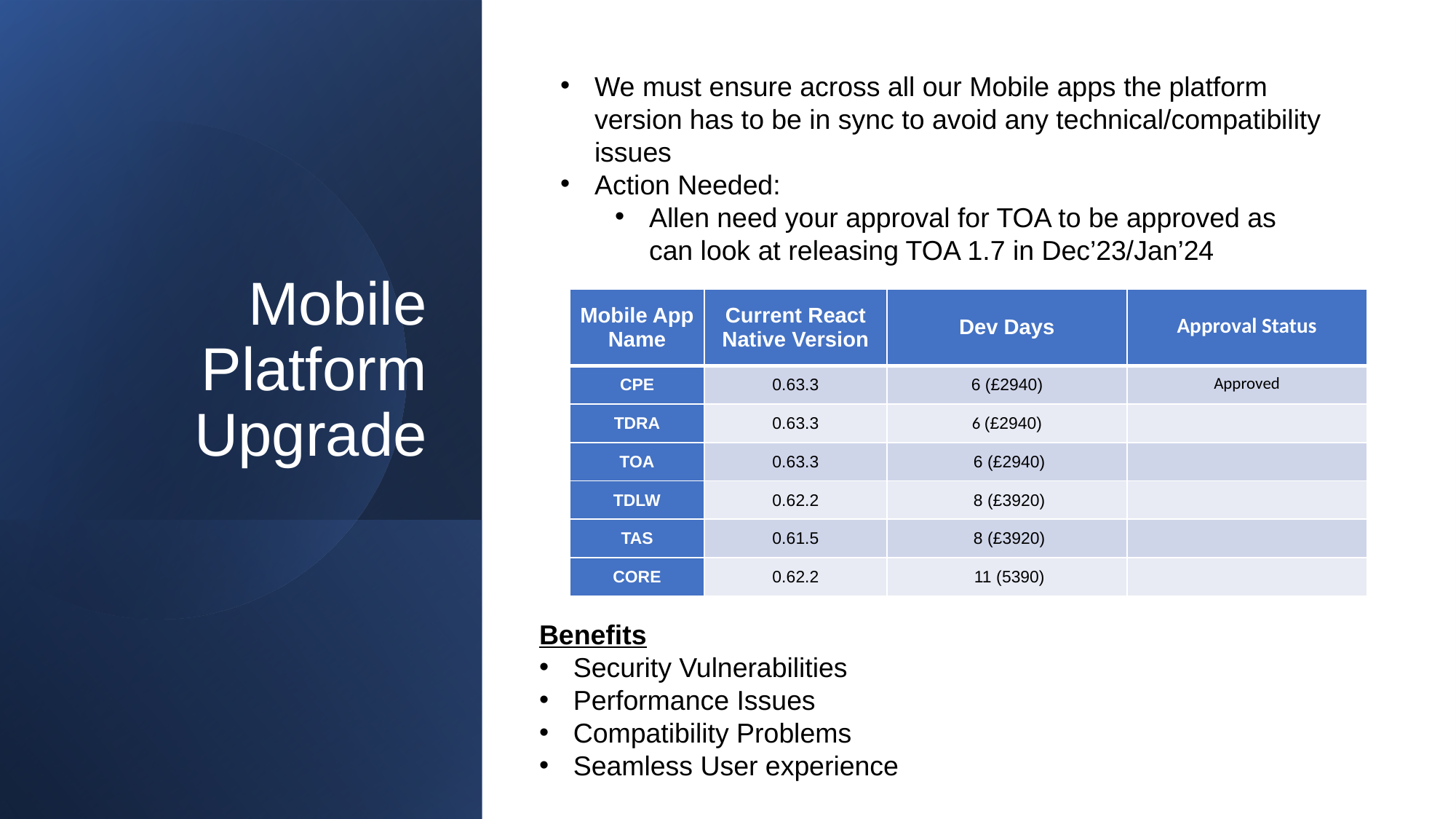

We must ensure across all our Mobile apps the platform version has to be in sync to avoid any technical/compatibility issues
Action Needed:
Allen need your approval for TOA to be approved as can look at releasing TOA 1.7 in Dec’23/Jan’24
# Mobile Platform Upgrade

| Mobile App Name | Current React Native Version | Dev Days | Approval Status |
| --- | --- | --- | --- |
| CPE | 0.63.3 | 6 (£2940) | Approved |
| TDRA | 0.63.3 | 6 (£2940) |  |
| TOA | 0.63.3 | 6 (£2940) |  |
| TDLW | 0.62.2 | 8 (£3920) |  |
| TAS | 0.61.5 | 8 (£3920) |  |
| CORE | 0.62.2 | 11 (5390) |  |

Benefits
Security Vulnerabilities
Performance Issues
Compatibility Problems
Seamless User experience